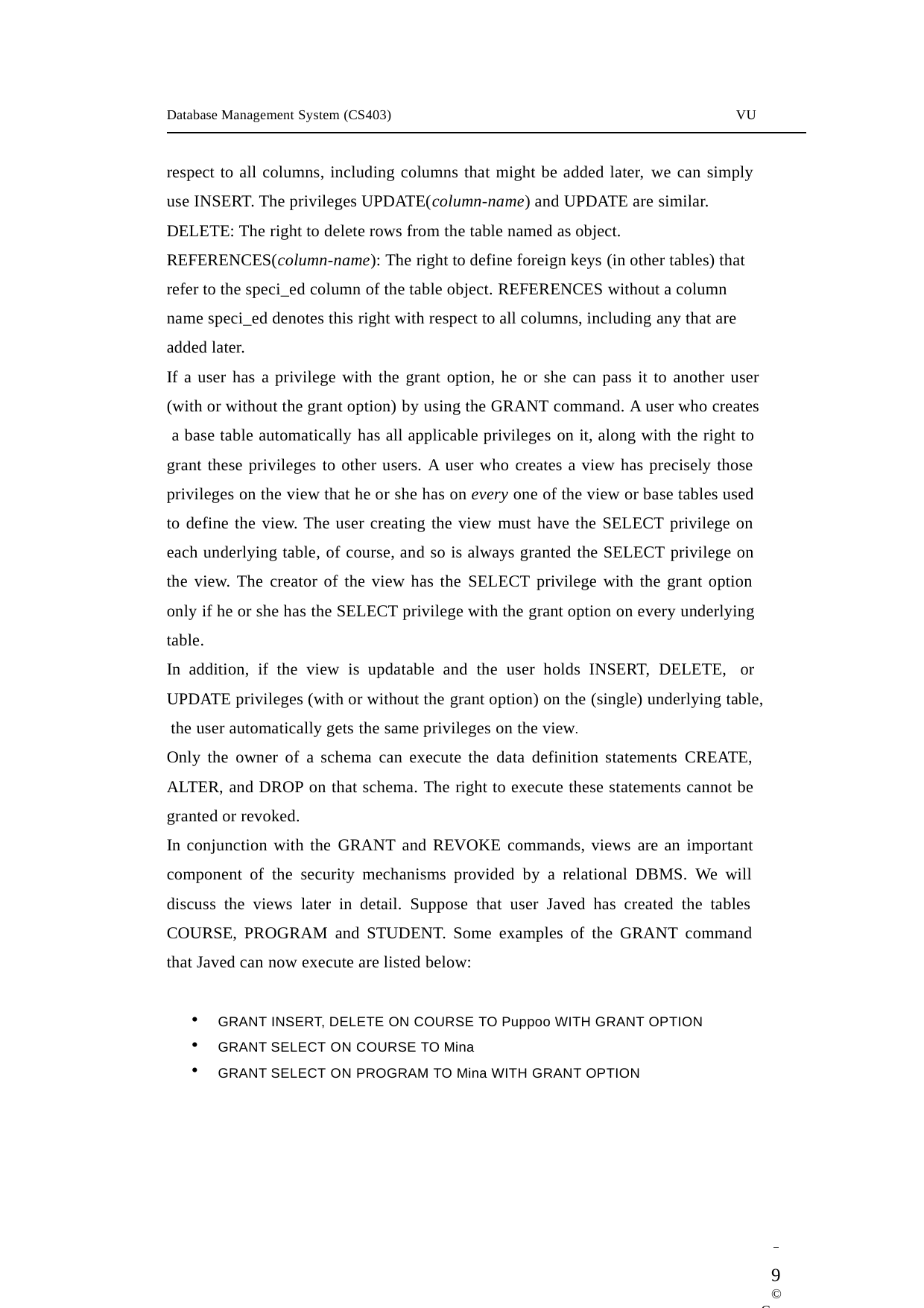

Database Management System (CS403)
VU

respect to all columns, including columns that might be added later, we can simply  use INSERT. The privileges UPDATE(column-name) and UPDATE are similar.
DELETE: The right to delete rows from the table named as object.  REFERENCES(column-name): The right to define foreign keys (in other tables) that  refer to the speci_ed column of the table object. REFERENCES without a column  name speci_ed denotes this right with respect to all columns, including any that are  added later.
If a user has a privilege with the grant option, he or she can pass it to another user
(with or without the grant option) by using the GRANT command. A user who creates  a base table automatically has all applicable privileges on it, along with the right to  grant these privileges to other users. A user who creates a view has precisely those  privileges on the view that he or she has on every one of the view or base tables used  to define the view. The user creating the view must have the SELECT privilege on  each underlying table, of course, and so is always granted the SELECT privilege on  the view. The creator of the view has the SELECT privilege with the grant option  only if he or she has the SELECT privilege with the grant option on every underlying  table.
In  addition,  if  the  view  is  updatable  and  the  user  holds  INSERT,  DELETE,   or
UPDATE privileges (with or without the grant option) on the (single) underlying table,  the user automatically gets the same privileges on the view.
Only the owner of a schema can execute the data definition statements CREATE,  ALTER, and DROP on that schema. The right to execute these statements cannot be  granted or revoked.
In conjunction with the GRANT and REVOKE commands, views are an important  component of the security mechanisms provided by a relational DBMS. We will  discuss the views later in detail. Suppose that user Javed has created the tables  COURSE, PROGRAM and STUDENT. Some examples of the GRANT command  that Javed can now execute are listed below:

GRANT INSERT, DELETE ON COURSE TO Puppoo WITH GRANT OPTION
GRANT SELECT ON COURSE TO Mina
GRANT SELECT ON PROGRAM TO Mina WITH GRANT OPTION
 	9
© Copyright Virtual University of Pakistan